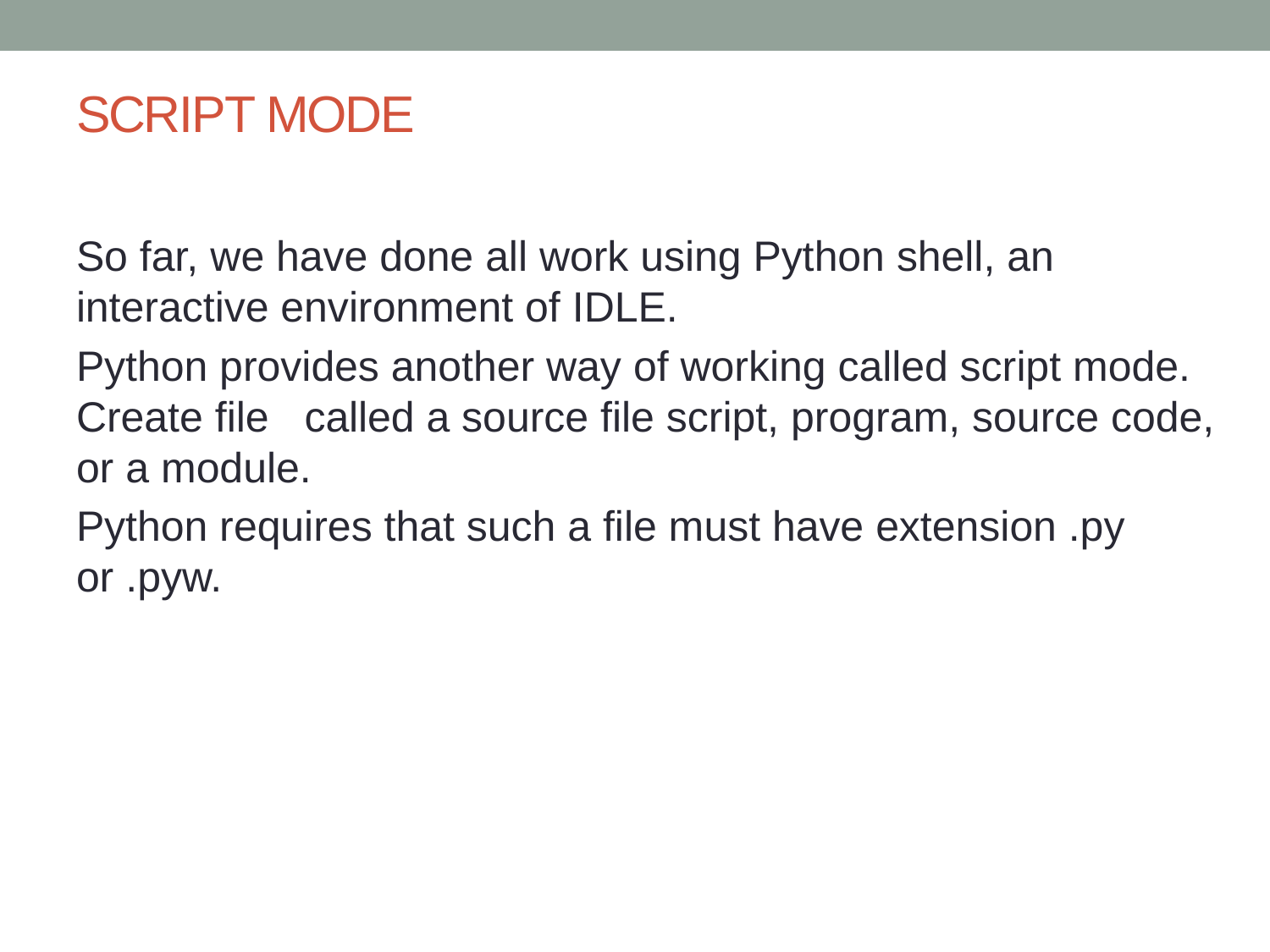

# SCRIPT MODE
So far, we have done all work using Python shell, an interactive environment of IDLE.
Python provides another way of working called script mode.  Create file   called a source file script, program, source code, or a module.
Python requires that such a file must have extension .py or .pyw.